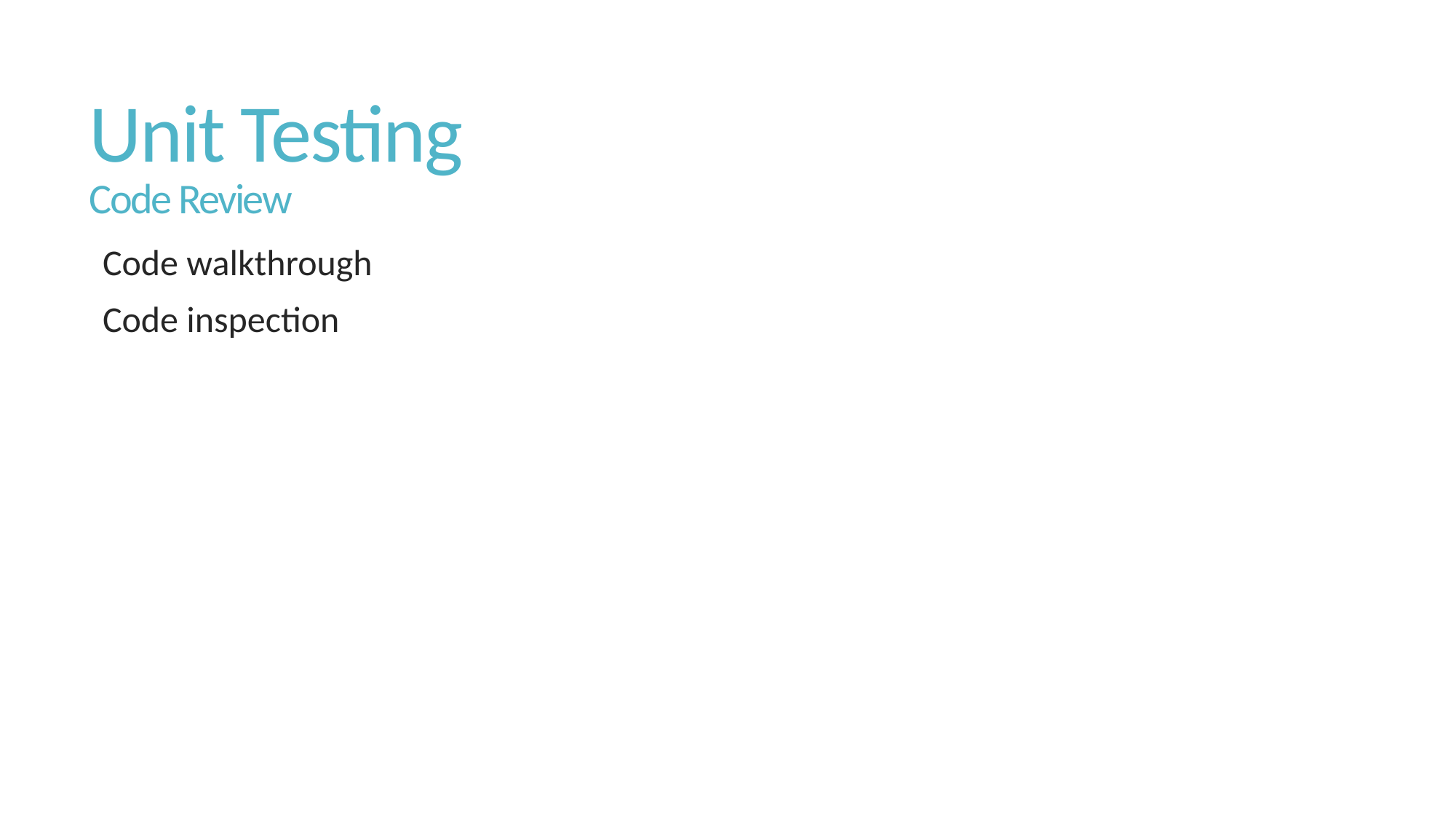

# Unit Testing Code Review
Code walkthrough
Code inspection